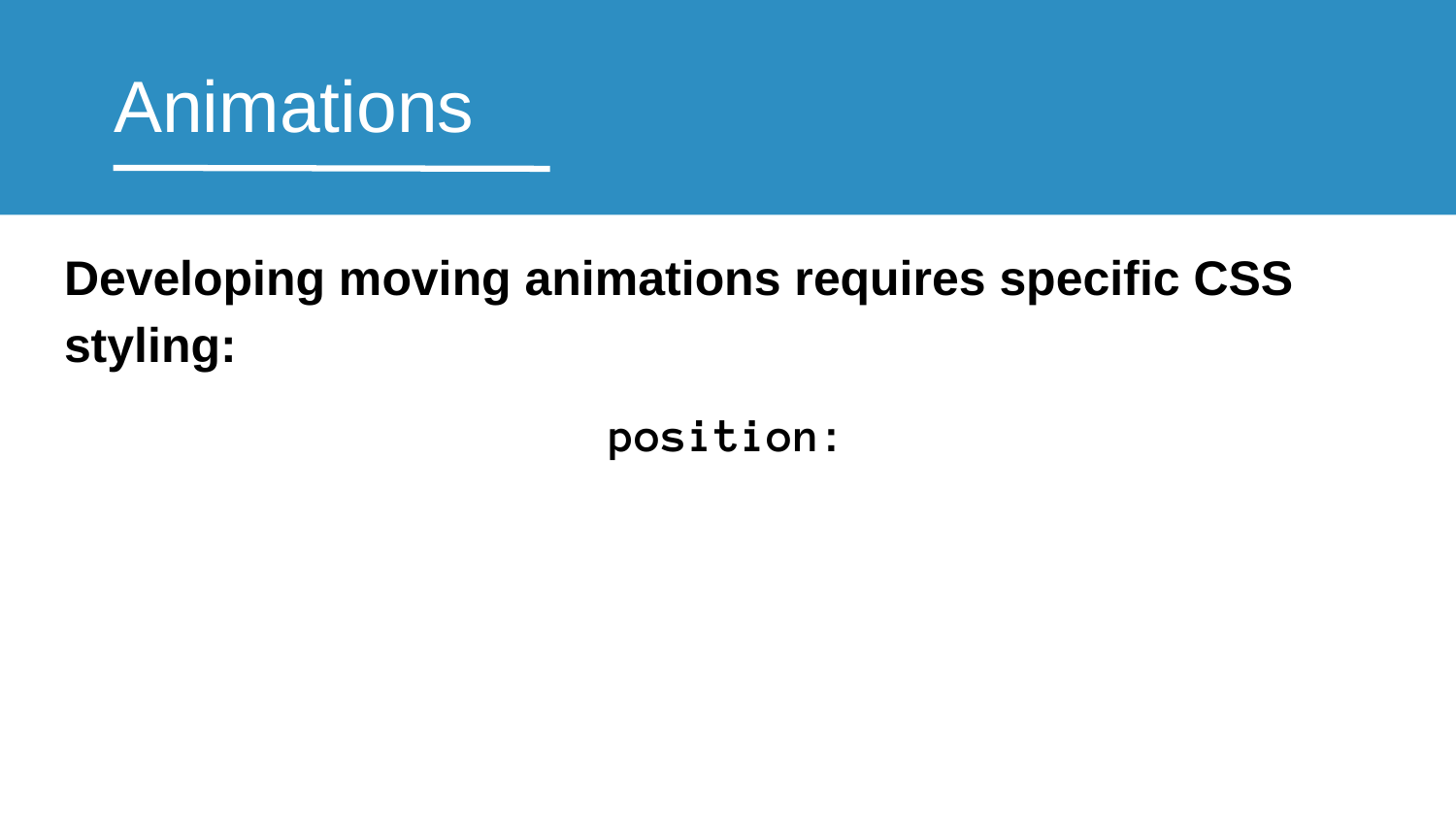

# Animations
Developing moving animations requires specific CSS styling:

position: